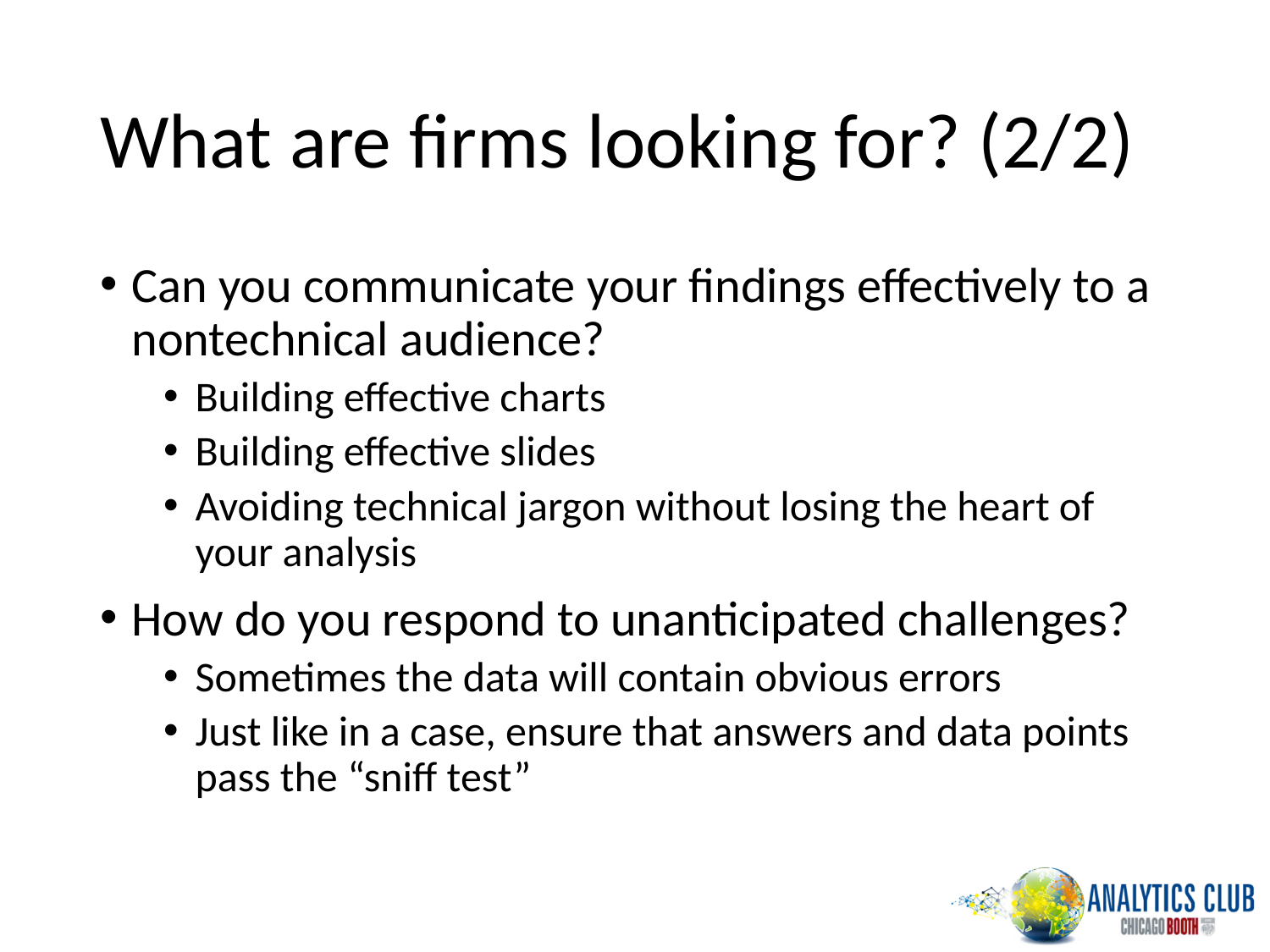

# What are firms looking for? (2/2)
Can you communicate your findings effectively to a nontechnical audience?
Building effective charts
Building effective slides
Avoiding technical jargon without losing the heart of your analysis
How do you respond to unanticipated challenges?
Sometimes the data will contain obvious errors
Just like in a case, ensure that answers and data points pass the “sniff test”